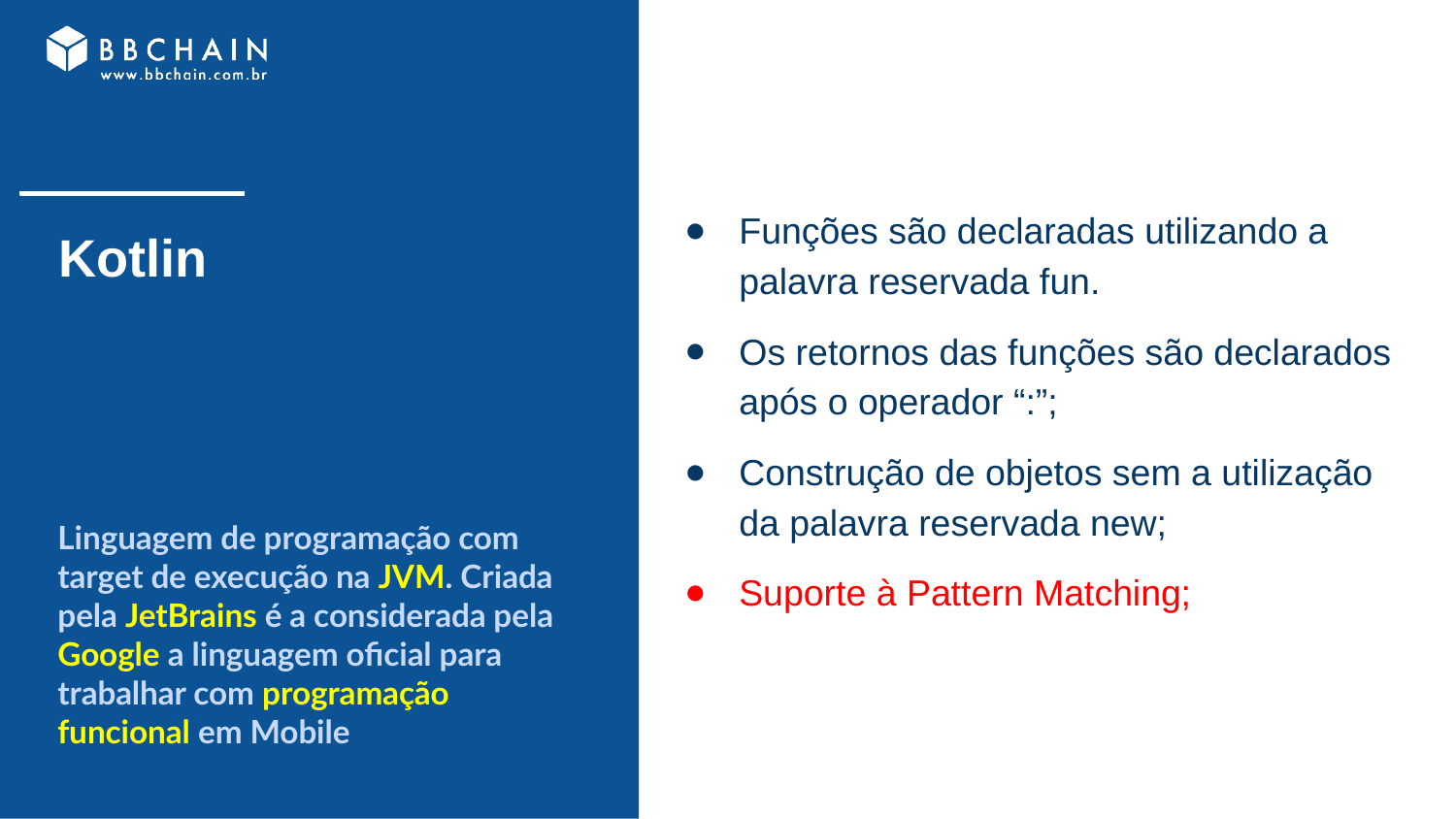

Funções são declaradas utilizando a palavra reservada fun.
Os retornos das funções são declarados após o operador “:”;
Construção de objetos sem a utilização da palavra reservada new;
Suporte à Pattern Matching;
# Kotlin
Linguagem de programação com target de execução na JVM. Criada pela JetBrains é a considerada pela Google a linguagem oficial para trabalhar com programação funcional em Mobile